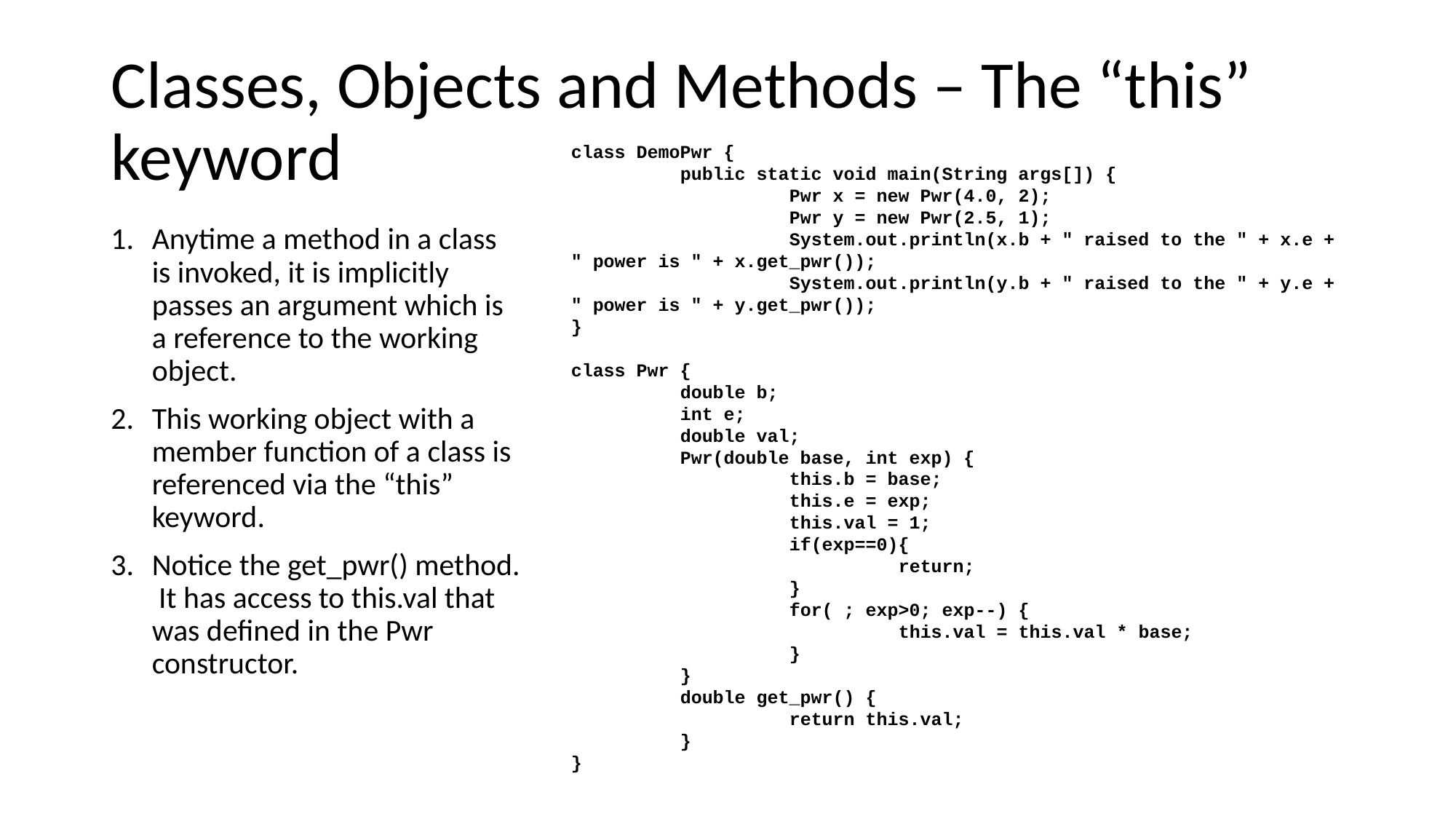

# Classes, Objects and Methods – The “this” keyword
class DemoPwr {
	public static void main(String args[]) {
		Pwr x = new Pwr(4.0, 2);
		Pwr y = new Pwr(2.5, 1);
		System.out.println(x.b + " raised to the " + x.e +
" power is " + x.get_pwr());
		System.out.println(y.b + " raised to the " + y.e +
" power is " + y.get_pwr());
}

class Pwr {
	double b;
	int e;
	double val;
	Pwr(double base, int exp) {
		this.b = base;
		this.e = exp;
		this.val = 1;
		if(exp==0){
			return;
		}
		for( ; exp>0; exp--) {
			this.val = this.val * base;
		}
	}
	double get_pwr() {
		return this.val;
	}
}
Anytime a method in a class is invoked, it is implicitly passes an argument which is a reference to the working object.
This working object with a member function of a class is referenced via the “this” keyword.
Notice the get_pwr() method.  It has access to this.val that was defined in the Pwr constructor.